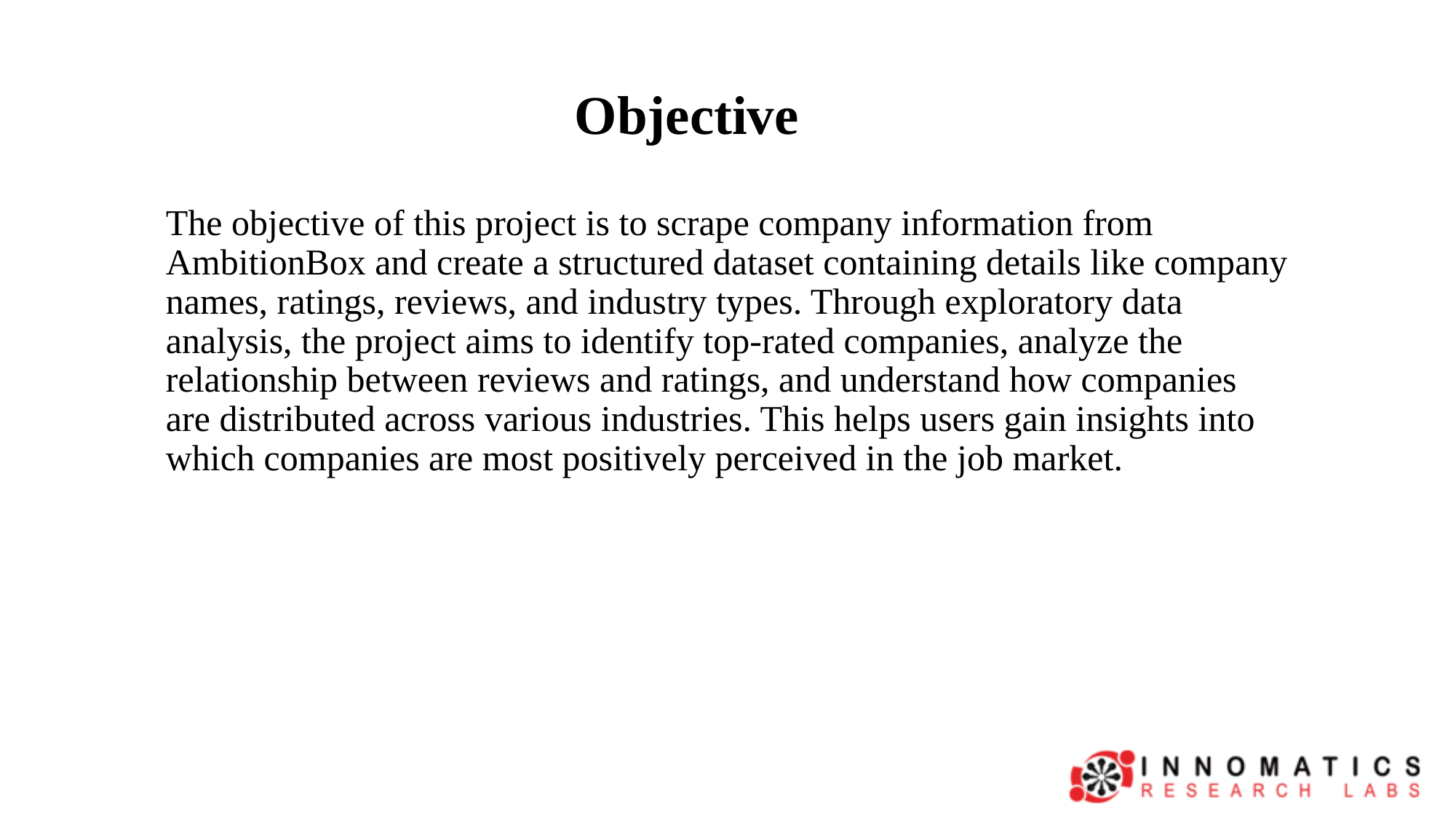

# Objective
	The objective of this project is to scrape company information from AmbitionBox and create a structured dataset containing details like company names, ratings, reviews, and industry types. Through exploratory data analysis, the project aims to identify top-rated companies, analyze the relationship between reviews and ratings, and understand how companies are distributed across various industries. This helps users gain insights into which companies are most positively perceived in the job market.